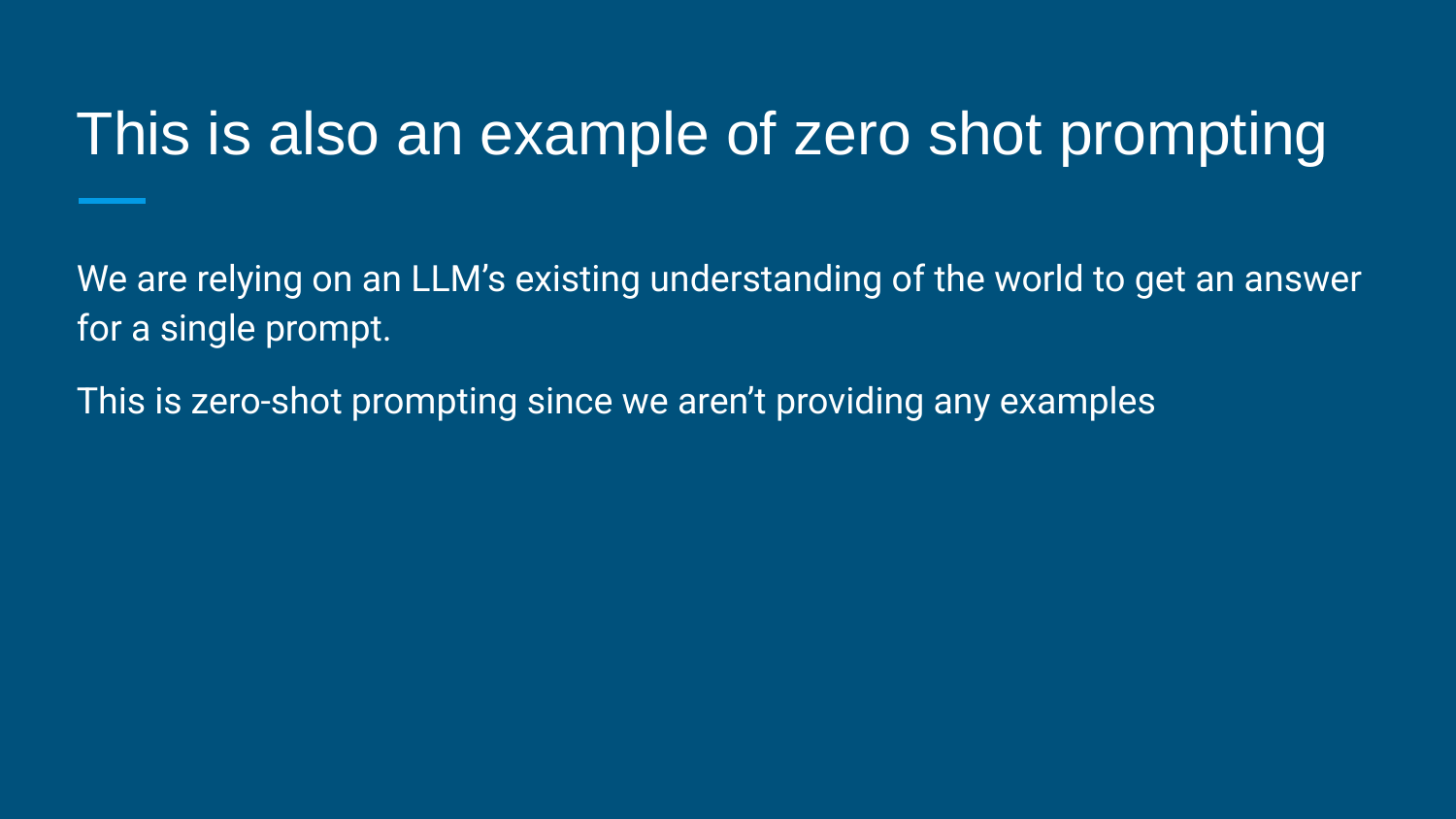

# This is also an example of zero shot prompting
We are relying on an LLM’s existing understanding of the world to get an answer for a single prompt.
This is zero-shot prompting since we aren’t providing any examples